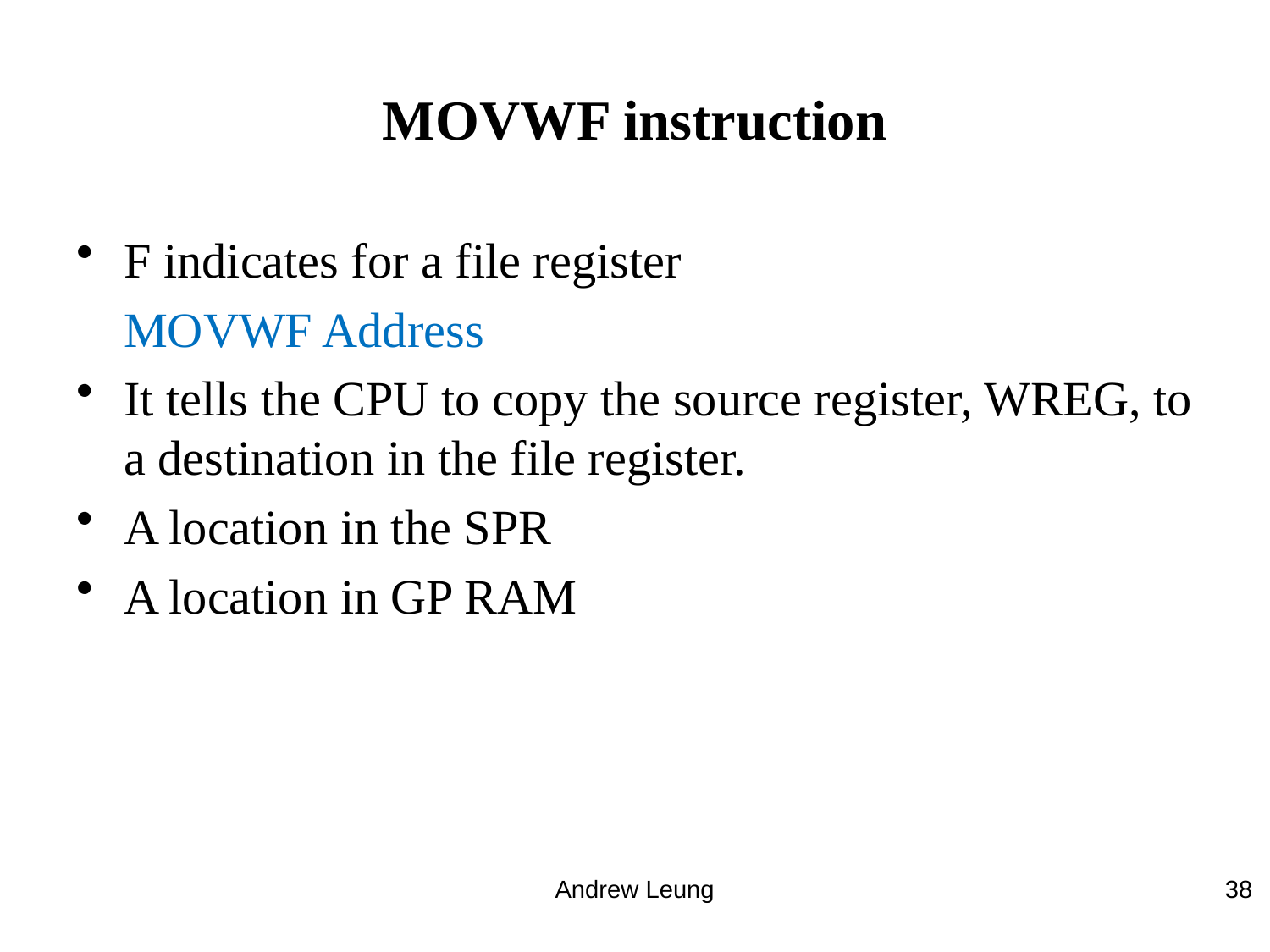

# MOVWF instruction
F indicates for a file register
	MOVWF Address
It tells the CPU to copy the source register, WREG, to a destination in the file register.
A location in the SPR
A location in GP RAM
Andrew Leung
38